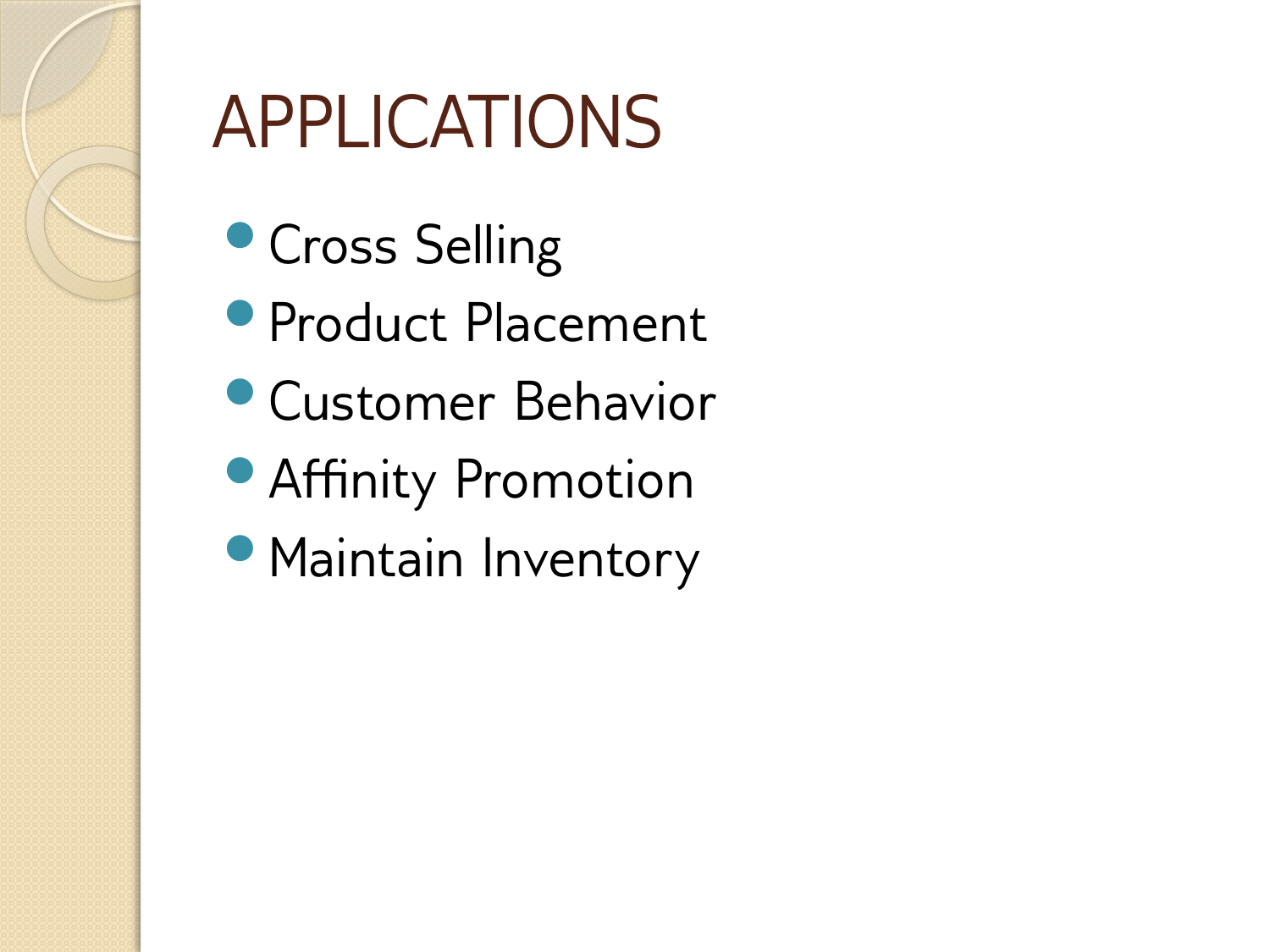

# APPLICATIONS
Cross Selling
Product Placement
Customer Behavior
Affinity Promotion
Maintain Inventory